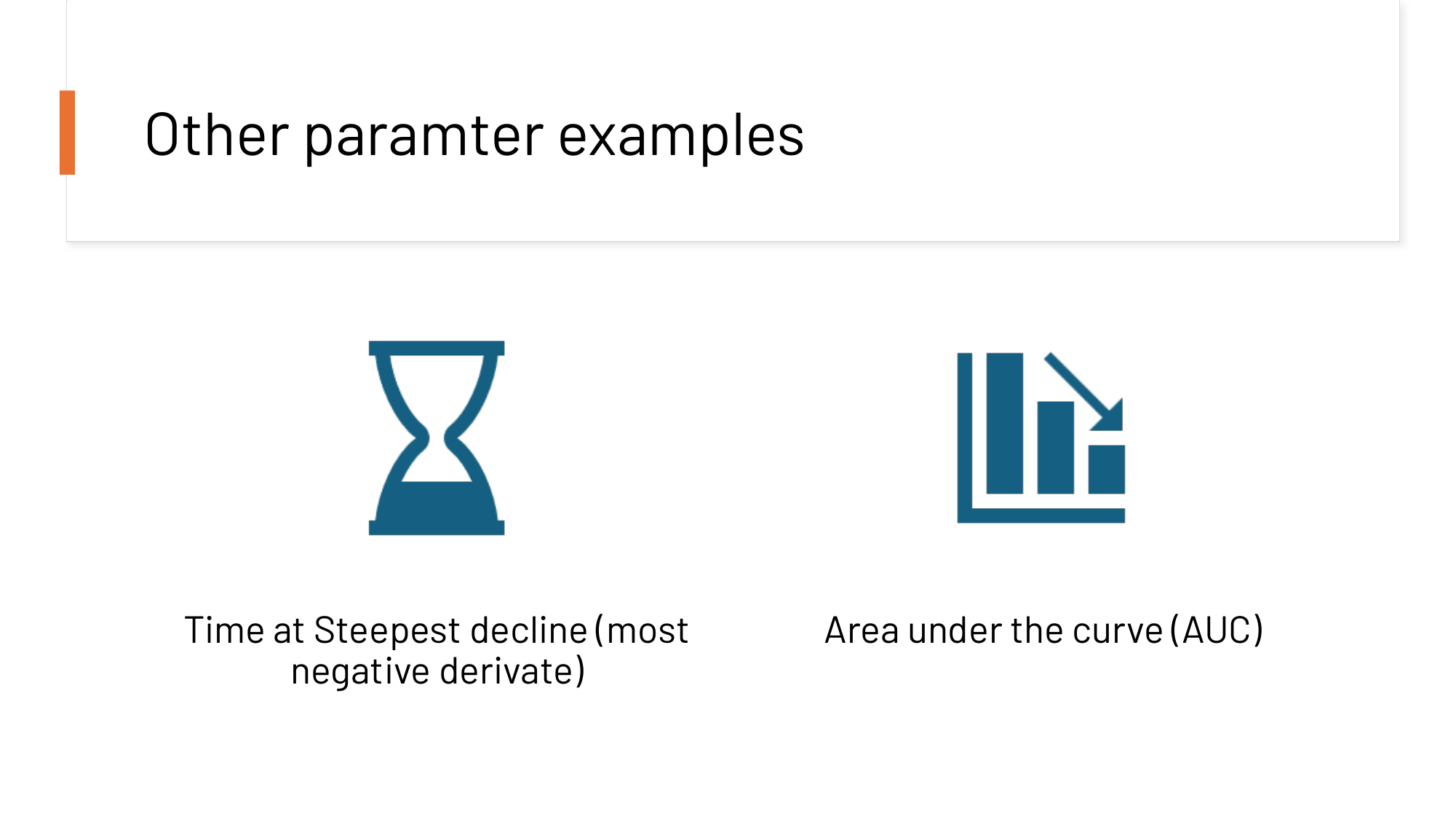

# Other paramter examples

Time at Steepest decline (most negative derivate)
Area under the curve (AUC)